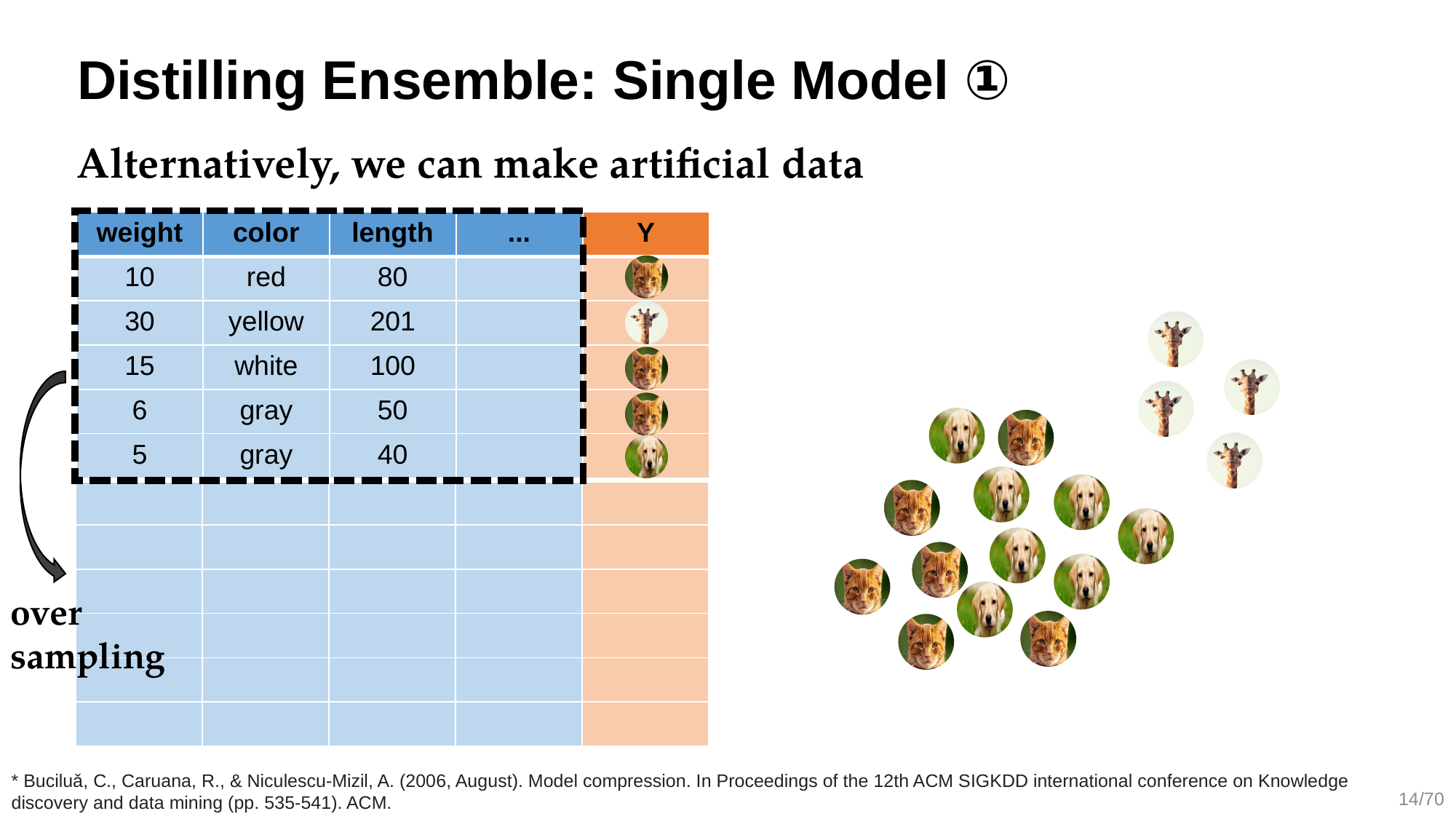

# Distilling Ensemble: Single Model ①
Alternatively, we can make artificial data

| weight | color | length | ... | Y |
| --- | --- | --- | --- | --- |
| 10 | red | 80 |  |  |
| 30 | yellow | 201 |  |  |
| 15 | white | 100 |  |  |
| 6 | gray | 50 |  |  |
| 5 | gray | 40 |  |  |

|  |  |  |  |  |
| --- | --- | --- | --- | --- |
|  |  |  |  |  |
|  |  |  |  |  |
|  |  |  |  |  |
|  |  |  |  |  |
|  |  |  |  |  |
|  |  |  |  |  |

over
sampling

* Buciluǎ, C., Caruana, R., & Niculescu-Mizil, A. (2006, August). Model compression. In Proceedings of the 12th ACM SIGKDD international conference on Knowledge discovery and data mining (pp. 535-541). ACM.
14/70